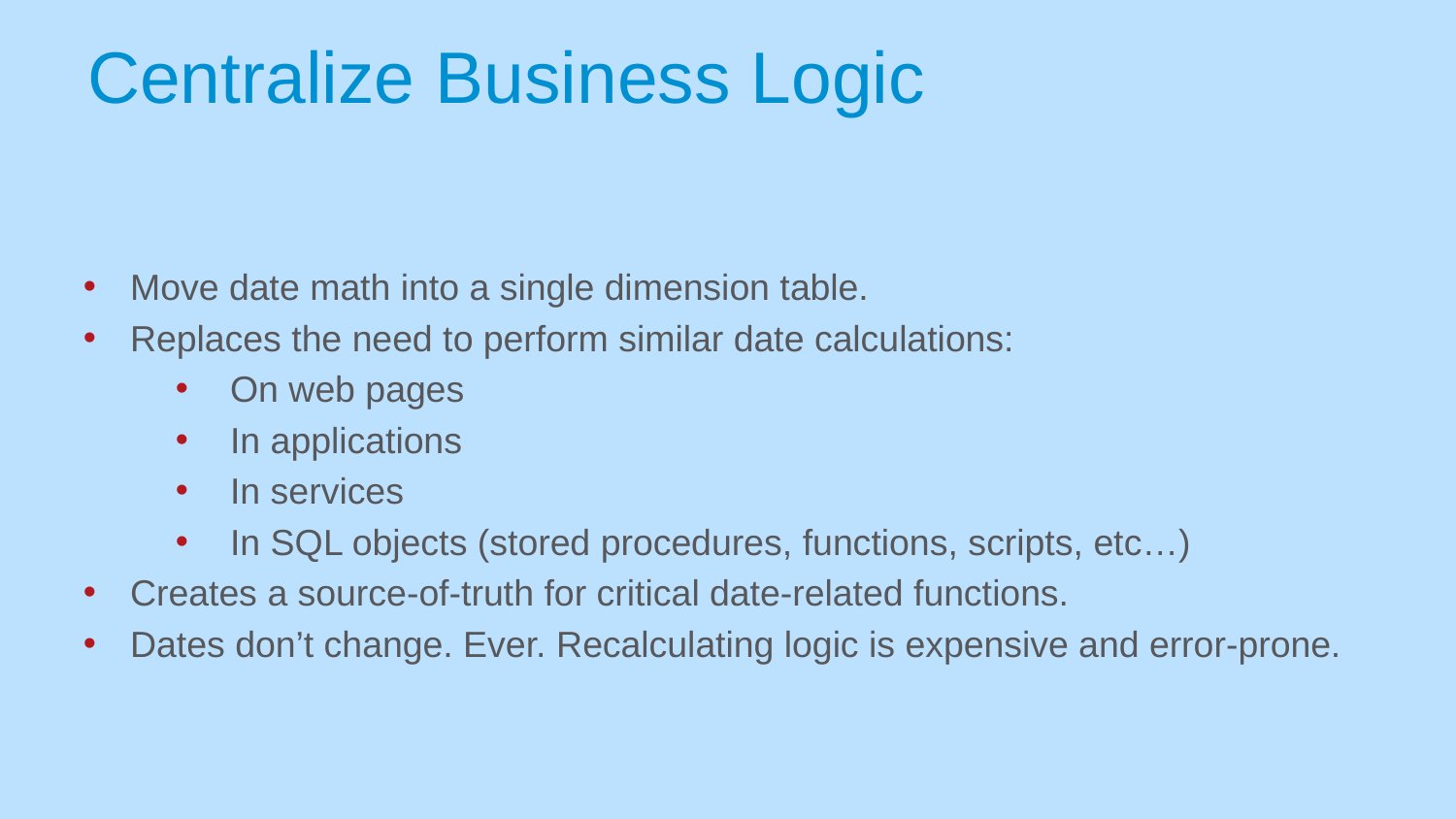

# Centralize Business Logic
Move date math into a single dimension table.
Replaces the need to perform similar date calculations:
On web pages
In applications
In services
In SQL objects (stored procedures, functions, scripts, etc…)
Creates a source-of-truth for critical date-related functions.
Dates don’t change. Ever. Recalculating logic is expensive and error-prone.